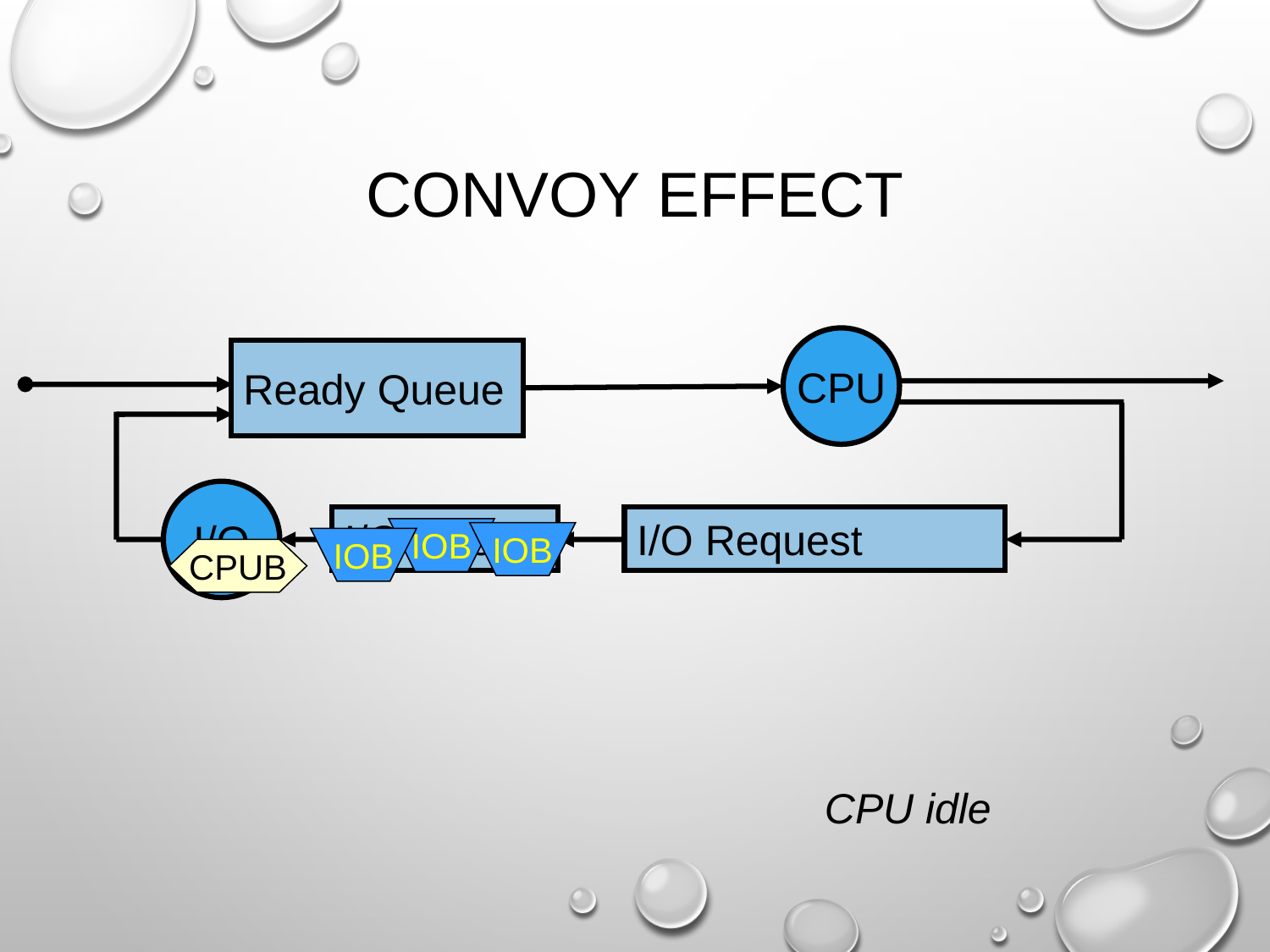

# Convoy Effect
CPU
Ready Queue

I/O
I/O Queue
I/O Request
IOB
IOB
IOB

CPUB

CPU idle